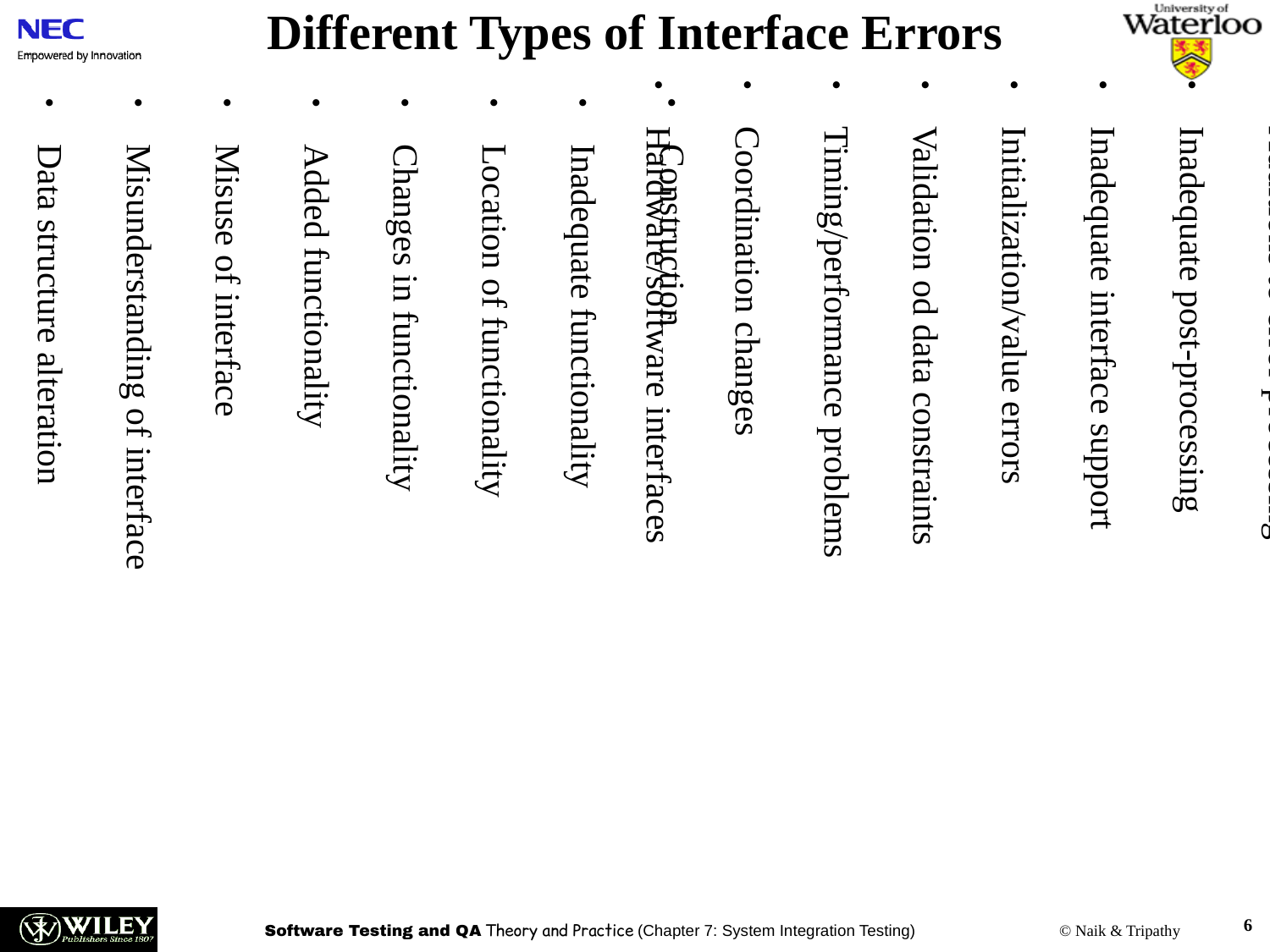

Different Types of Interface Errors
Inadequate error processing

Additions to error processing

Inadequate post-processing

Inadequate interface support

Initialization/value errors

Validation od data constraints

Timing/performance problems

Coordination changes

Hardware/software interfaces
Construction

Inadequate functionality

Location of functionality

Changes in functionality

Added functionality

Misuse of interface

Misunderstanding of interface

Data structure alteration
6